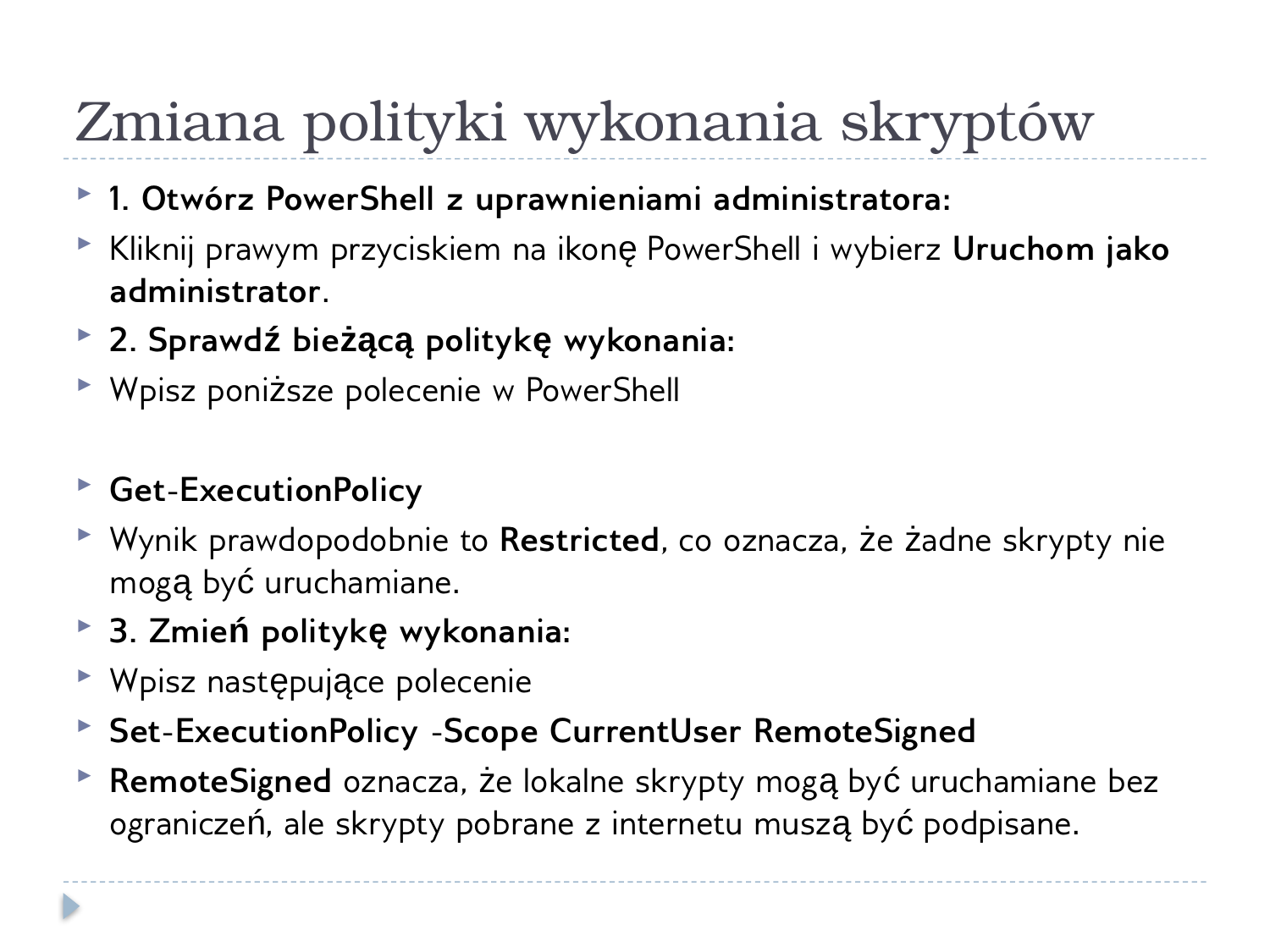

# Zmiana polityki wykonania skryptów
1. Otwórz PowerShell z uprawnieniami administratora:
Kliknij prawym przyciskiem na ikonę PowerShell i wybierz Uruchom jako administrator.
2. Sprawdź bieżącą politykę wykonania:
Wpisz poniższe polecenie w PowerShell

Get-ExecutionPolicy
Wynik prawdopodobnie to Restricted, co oznacza, że żadne skrypty nie mogą być uruchamiane.
3. Zmień politykę wykonania:
Wpisz następujące polecenie
Set-ExecutionPolicy -Scope CurrentUser RemoteSigned
RemoteSigned oznacza, że lokalne skrypty mogą być uruchamiane bez ograniczeń, ale skrypty pobrane z internetu muszą być podpisane.